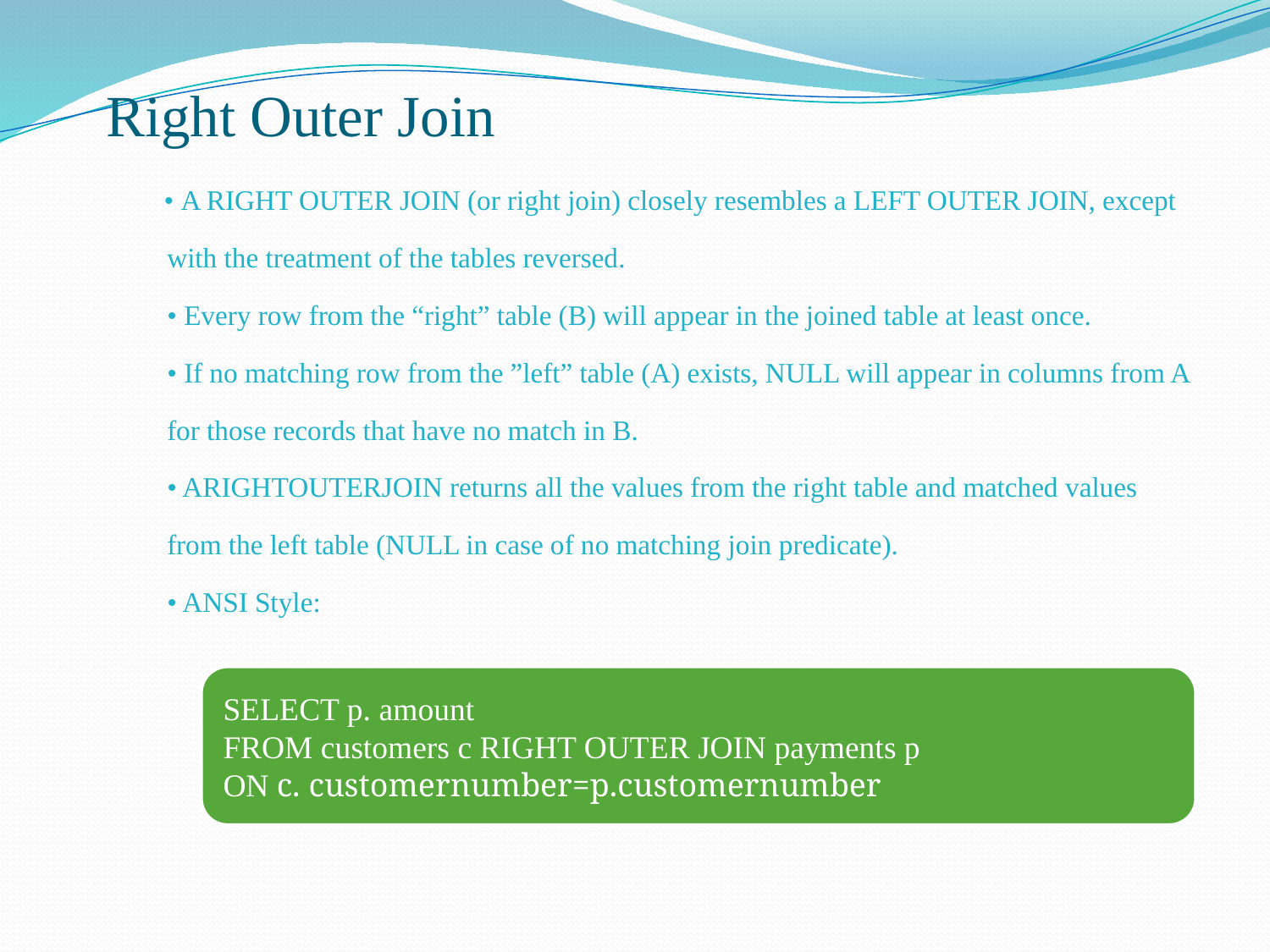

# Right Outer Join
     • A RIGHT OUTER JOIN (or right join) closely resembles a LEFT OUTER JOIN, except with the treatment of the tables reversed.
• Every row from the “right” table (B) will appear in the joined table at least once.
• If no matching row from the ”left” table (A) exists, NULL will appear in columns from A for those records that have no match in B.
• ARIGHTOUTERJOIN returns all the values from the right table and matched values from the left table (NULL in case of no matching join predicate).
• ANSI Style:
SELECT p. amount
FROM customers c RIGHT OUTER JOIN payments p
ON c. customernumber=p.customernumber